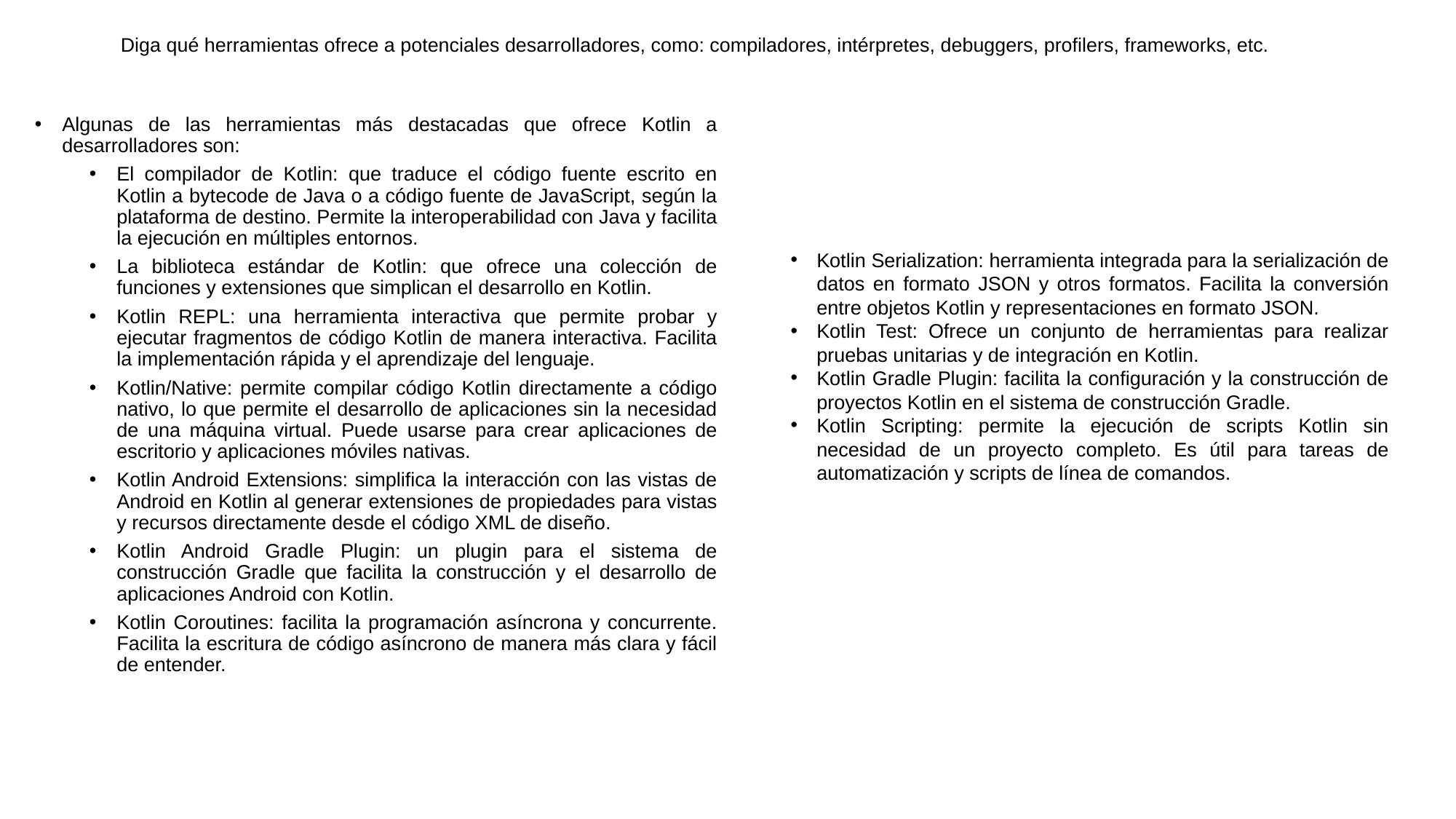

# Diga qué herramientas ofrece a potenciales desarrolladores, como: compiladores, intérpretes, debuggers, profilers, frameworks, etc.
Algunas de las herramientas más destacadas que ofrece Kotlin a desarrolladores son:
El compilador de Kotlin: que traduce el código fuente escrito en Kotlin a bytecode de Java o a código fuente de JavaScript, según la plataforma de destino. Permite la interoperabilidad con Java y facilita la ejecución en múltiples entornos.
La biblioteca estándar de Kotlin: que ofrece una colección de funciones y extensiones que simplican el desarrollo en Kotlin.
Kotlin REPL: una herramienta interactiva que permite probar y ejecutar fragmentos de código Kotlin de manera interactiva. Facilita la implementación rápida y el aprendizaje del lenguaje.
Kotlin/Native: permite compilar código Kotlin directamente a código nativo, lo que permite el desarrollo de aplicaciones sin la necesidad de una máquina virtual. Puede usarse para crear aplicaciones de escritorio y aplicaciones móviles nativas.
Kotlin Android Extensions: simplifica la interacción con las vistas de Android en Kotlin al generar extensiones de propiedades para vistas y recursos directamente desde el código XML de diseño.
Kotlin Android Gradle Plugin: un plugin para el sistema de construcción Gradle que facilita la construcción y el desarrollo de aplicaciones Android con Kotlin.
Kotlin Coroutines: facilita la programación asíncrona y concurrente. Facilita la escritura de código asíncrono de manera más clara y fácil de entender.
Kotlin Serialization: herramienta integrada para la serialización de datos en formato JSON y otros formatos. Facilita la conversión entre objetos Kotlin y representaciones en formato JSON.
Kotlin Test: Ofrece un conjunto de herramientas para realizar pruebas unitarias y de integración en Kotlin.
Kotlin Gradle Plugin: facilita la configuración y la construcción de proyectos Kotlin en el sistema de construcción Gradle.
Kotlin Scripting: permite la ejecución de scripts Kotlin sin necesidad de un proyecto completo. Es útil para tareas de automatización y scripts de línea de comandos.